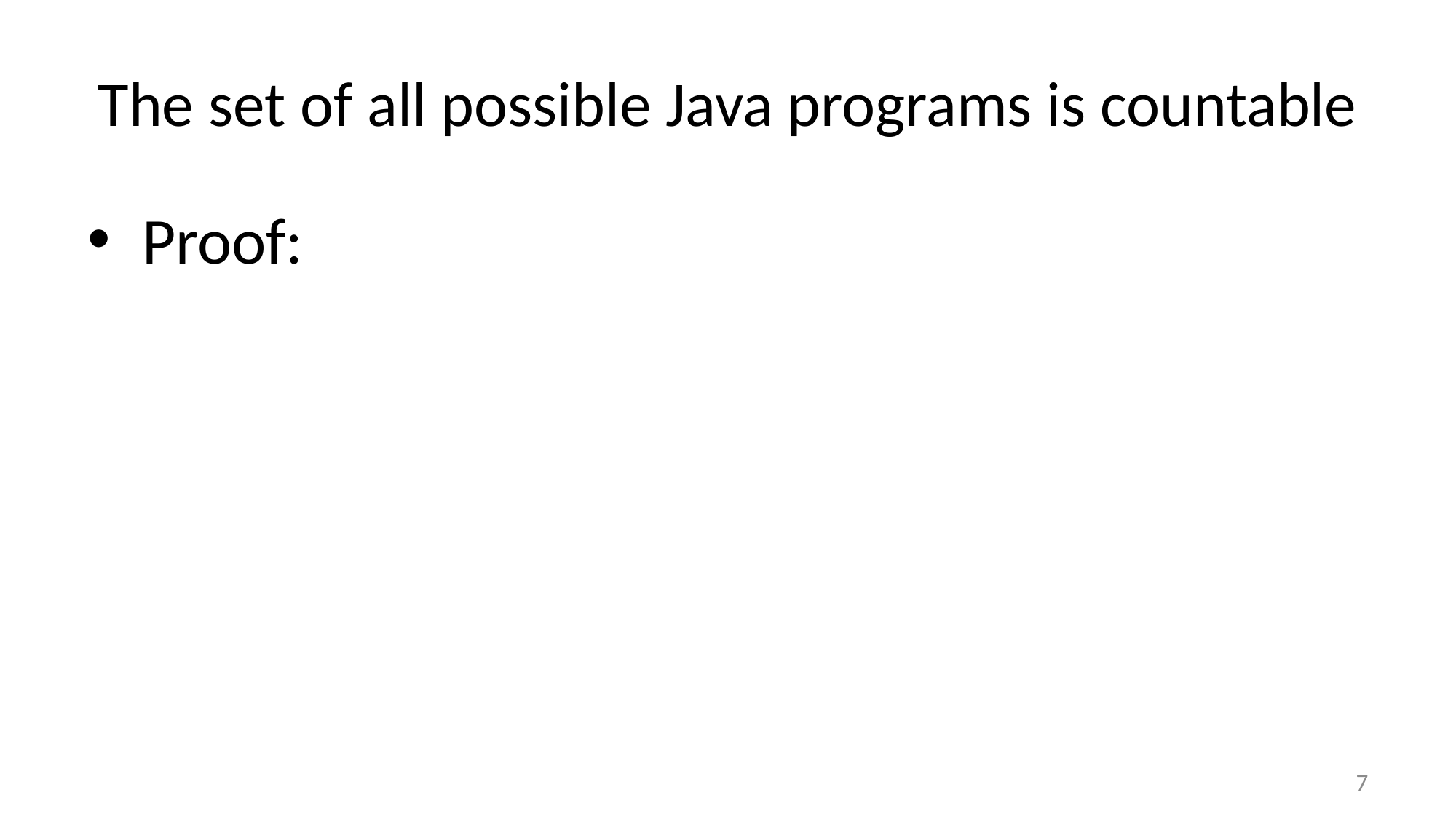

# The set of all possible Java programs is countable
Proof:

7